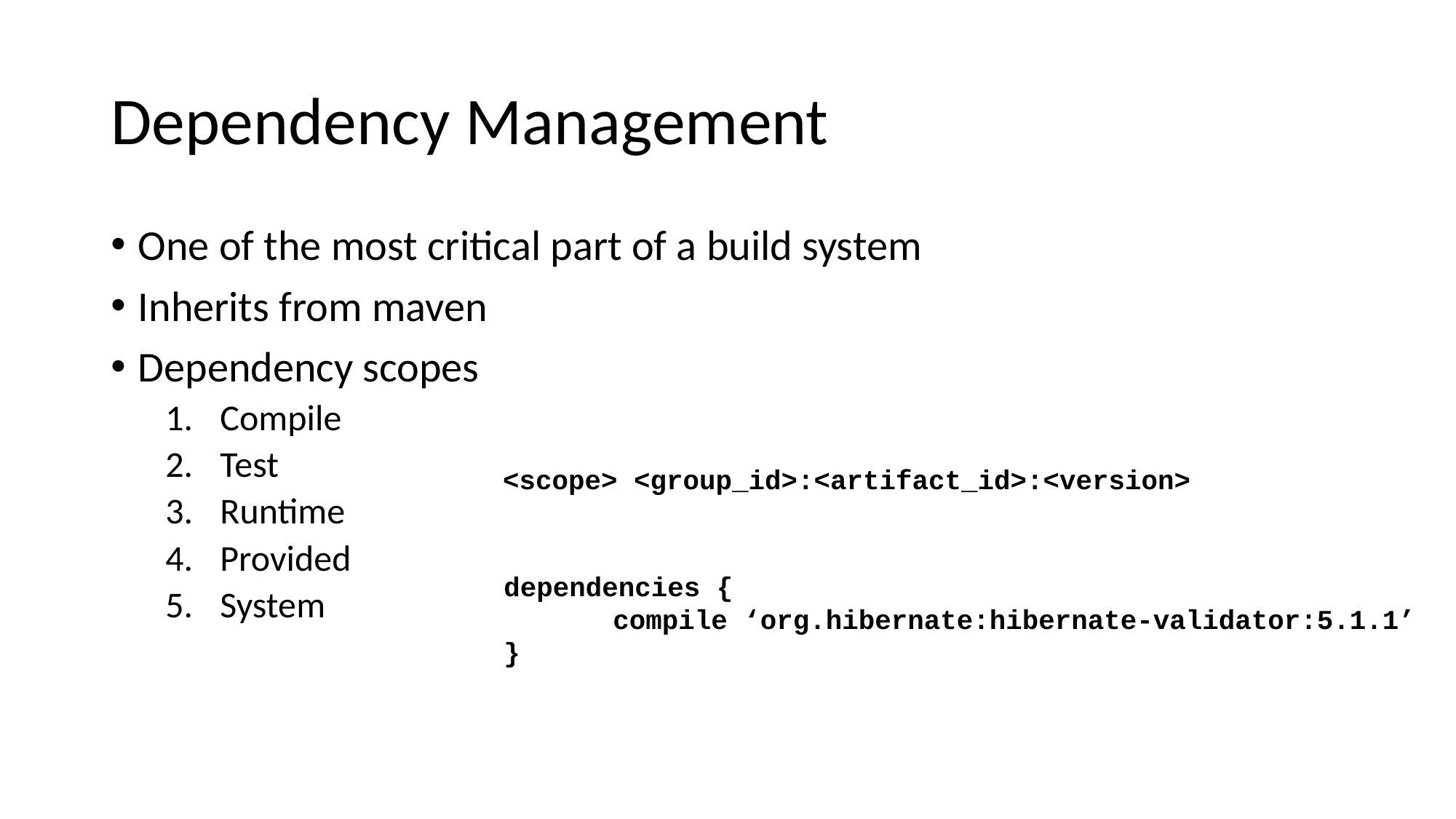

# Dependency Management
One of the most critical part of a build system
Inherits from maven
Dependency scopes
Compile
Test
Runtime
Provided
System
<scope> <group_id>:<artifact_id>:<version>
dependencies {
	compile ‘org.hibernate:hibernate-validator:5.1.1’
}